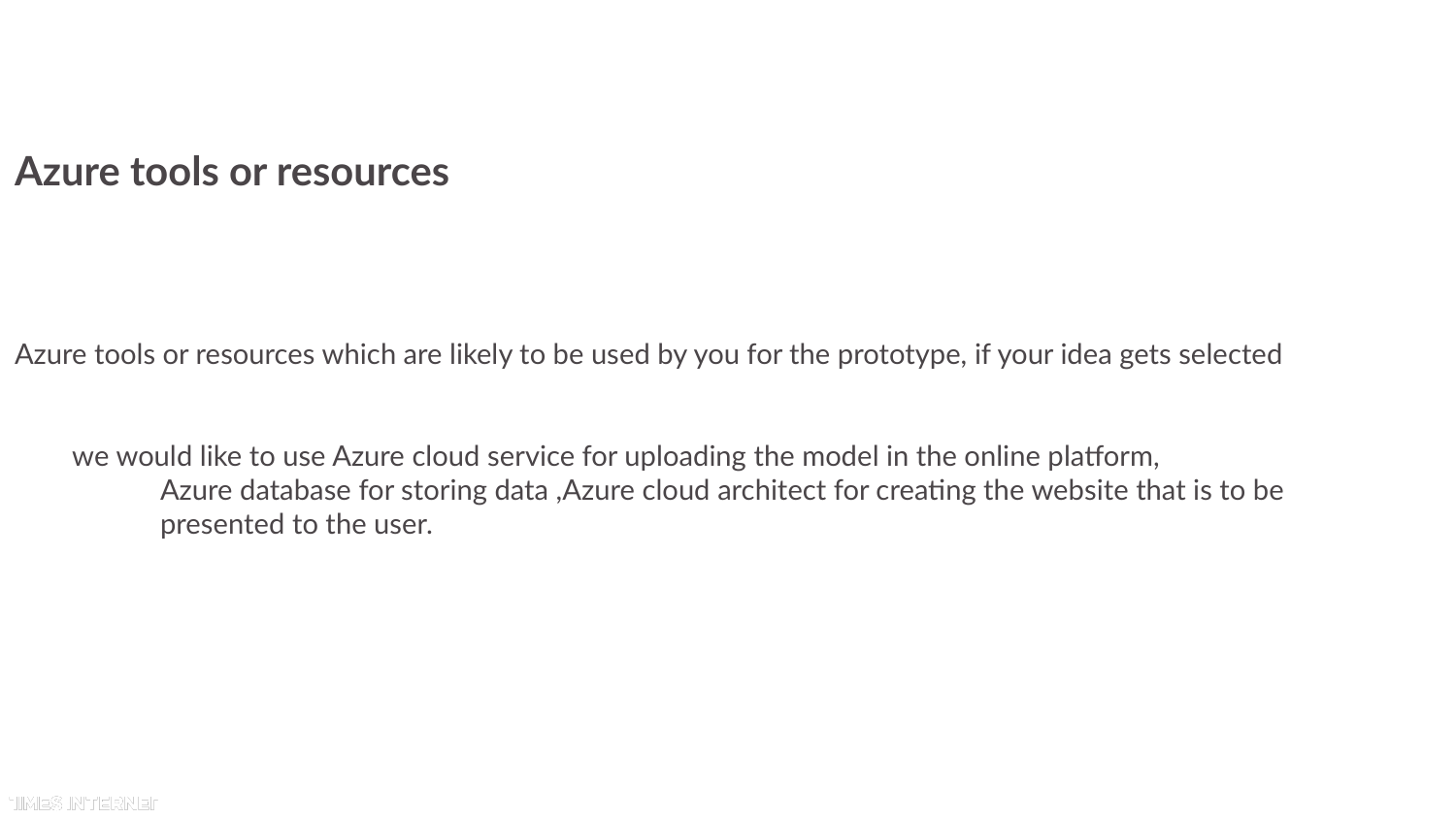

# Azure tools or resources
Azure tools or resources which are likely to be used by you for the prototype, if your idea gets selected
        we would like to use Azure cloud service for uploading the model in the online platform,                             	Azure database for storing data ,Azure cloud architect for creating the website that is to be    	presented to the user.